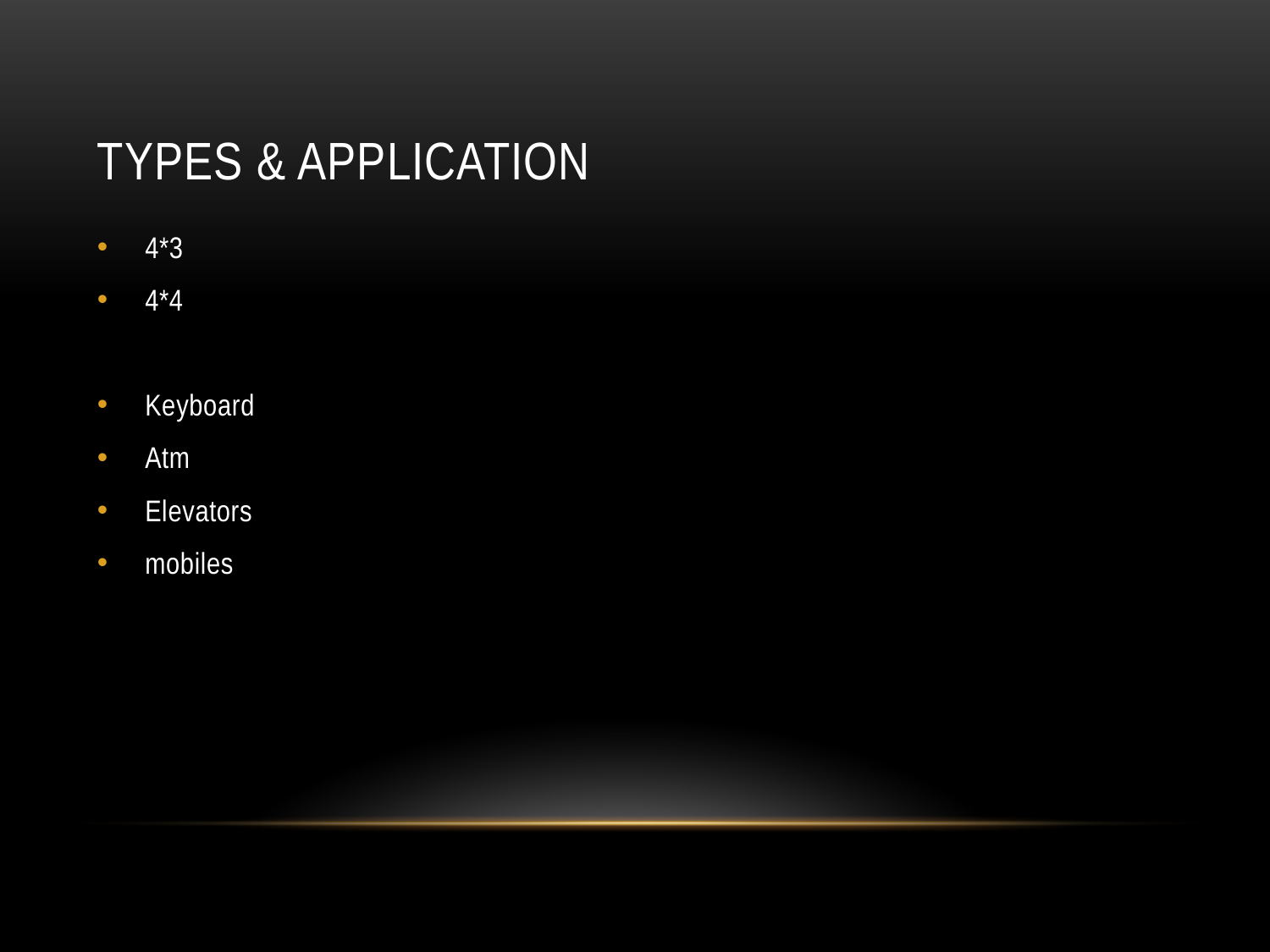

# Types & application
4*3
4*4

Keyboard
Atm
Elevators
mobiles